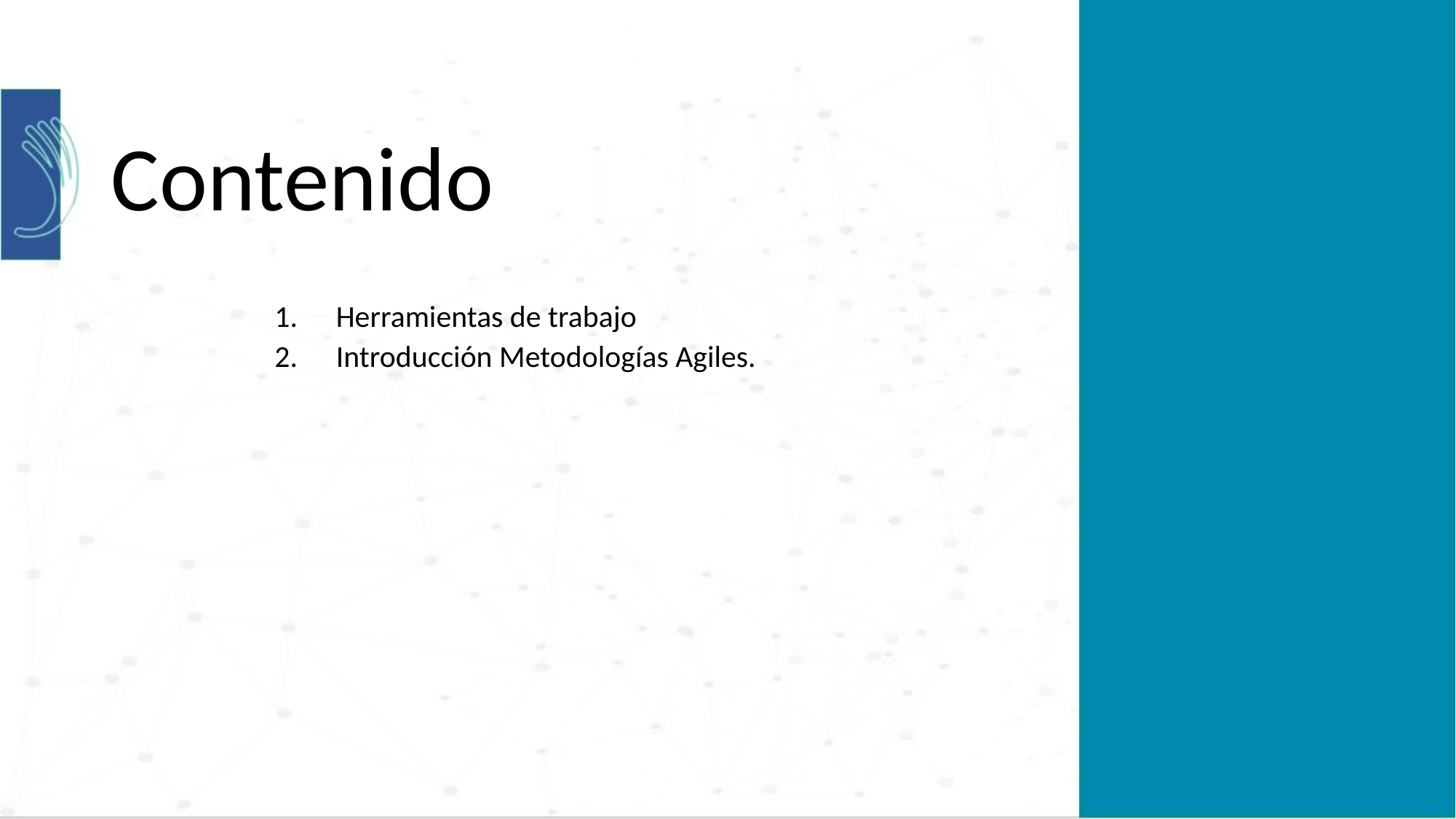

# Contenido
Herramientas de trabajo
Introducción Metodologías Agiles.